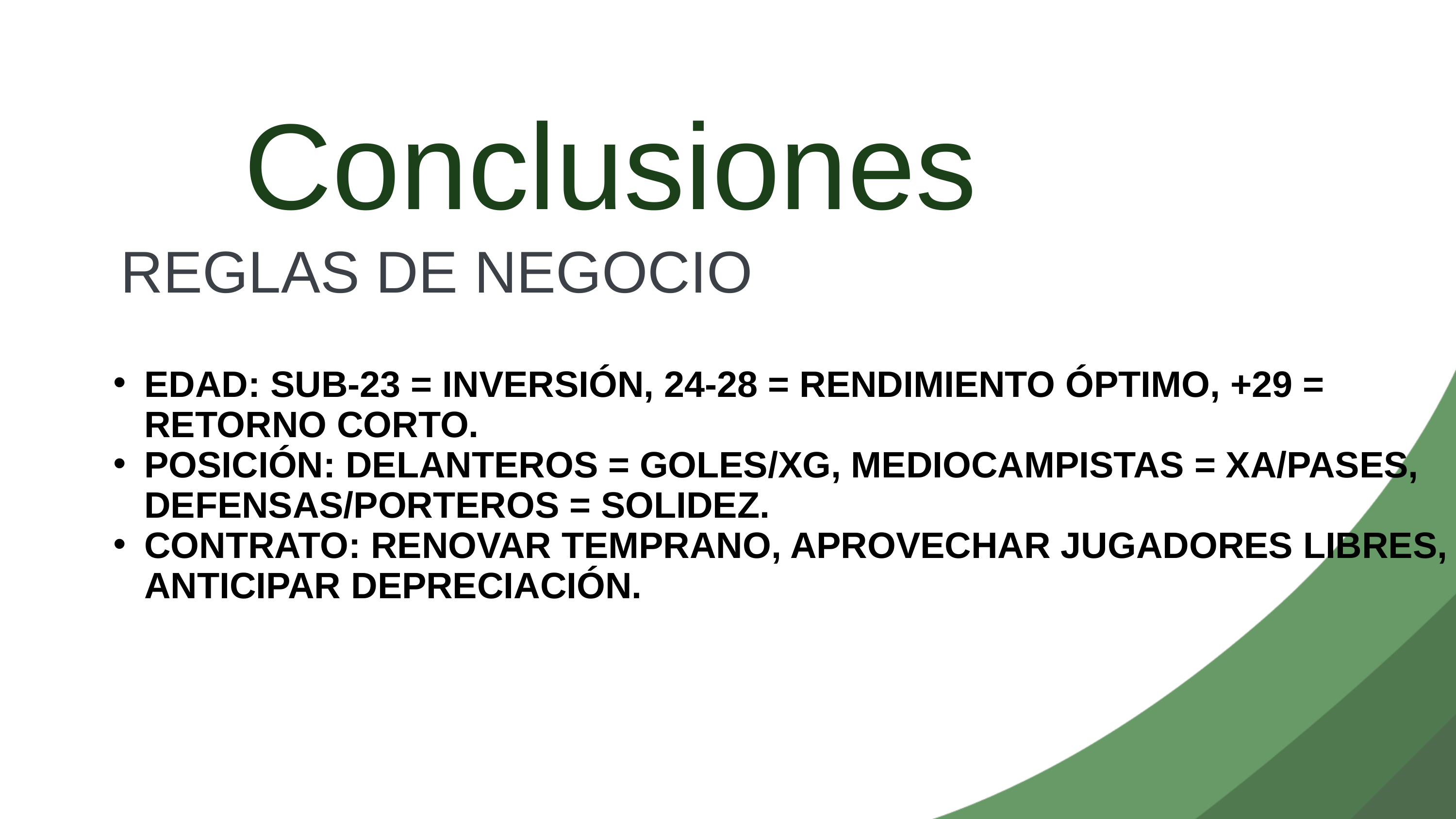

Conclusiones
 REGLAS DE NEGOCIO

EDAD: SUB-23 = INVERSIÓN, 24-28 = RENDIMIENTO ÓPTIMO, +29 = RETORNO CORTO.
POSICIÓN: DELANTEROS = GOLES/XG, MEDIOCAMPISTAS = XA/PASES, DEFENSAS/PORTEROS = SOLIDEZ.
CONTRATO: RENOVAR TEMPRANO, APROVECHAR JUGADORES LIBRES, ANTICIPAR DEPRECIACIÓN.